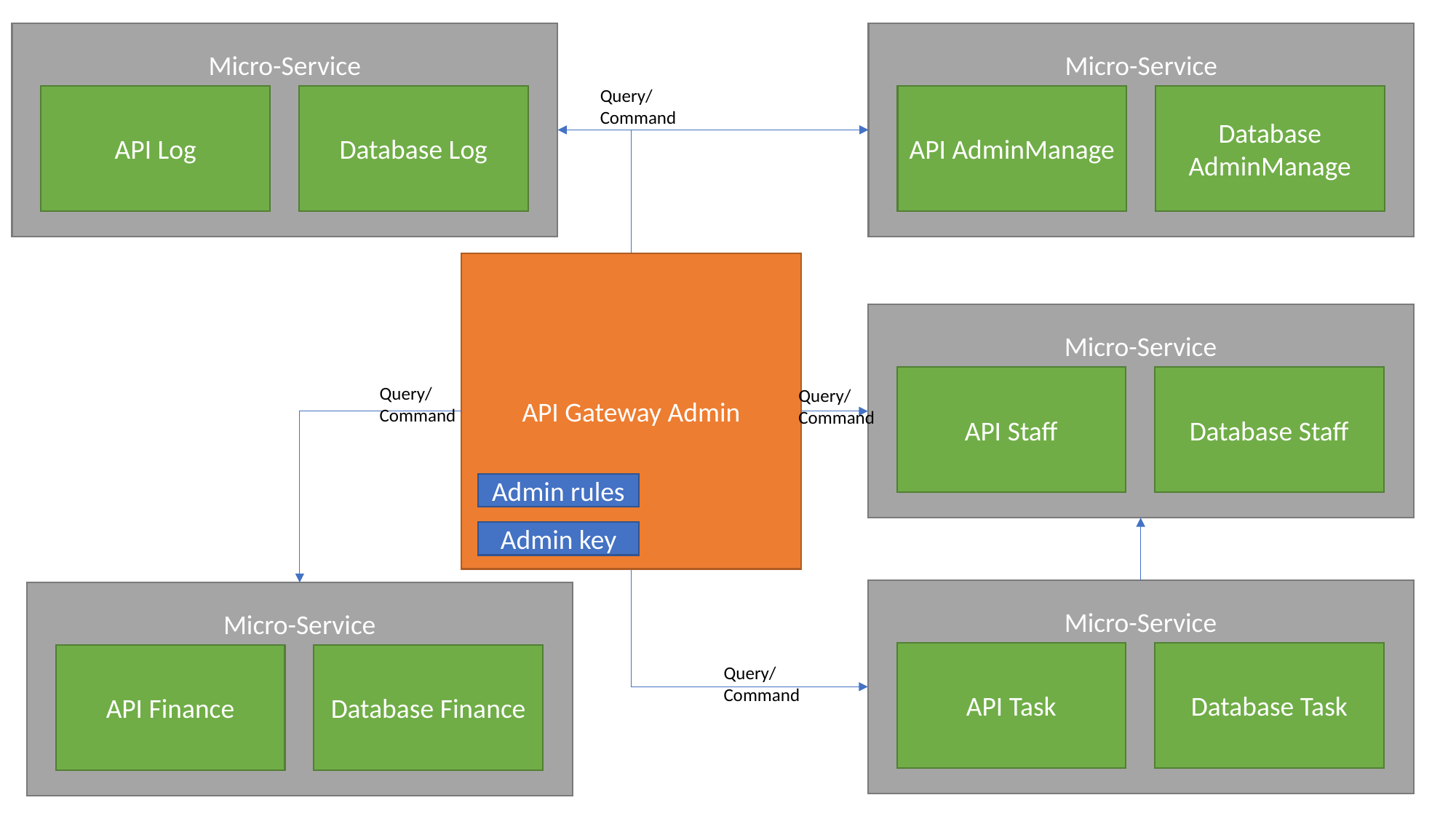

Micro-Service

Micro-Service

Query/
Command
API Log
Database Log
API AdminManage
Database AdminManage
API Gateway Admin
Micro-Service

API Staff
Database Staff
Query/
Command
Query/
Command
Admin rules
Admin key
Micro-Service

Micro-Service

API Task
Database Task
API Finance
Database Finance
Query/
Command